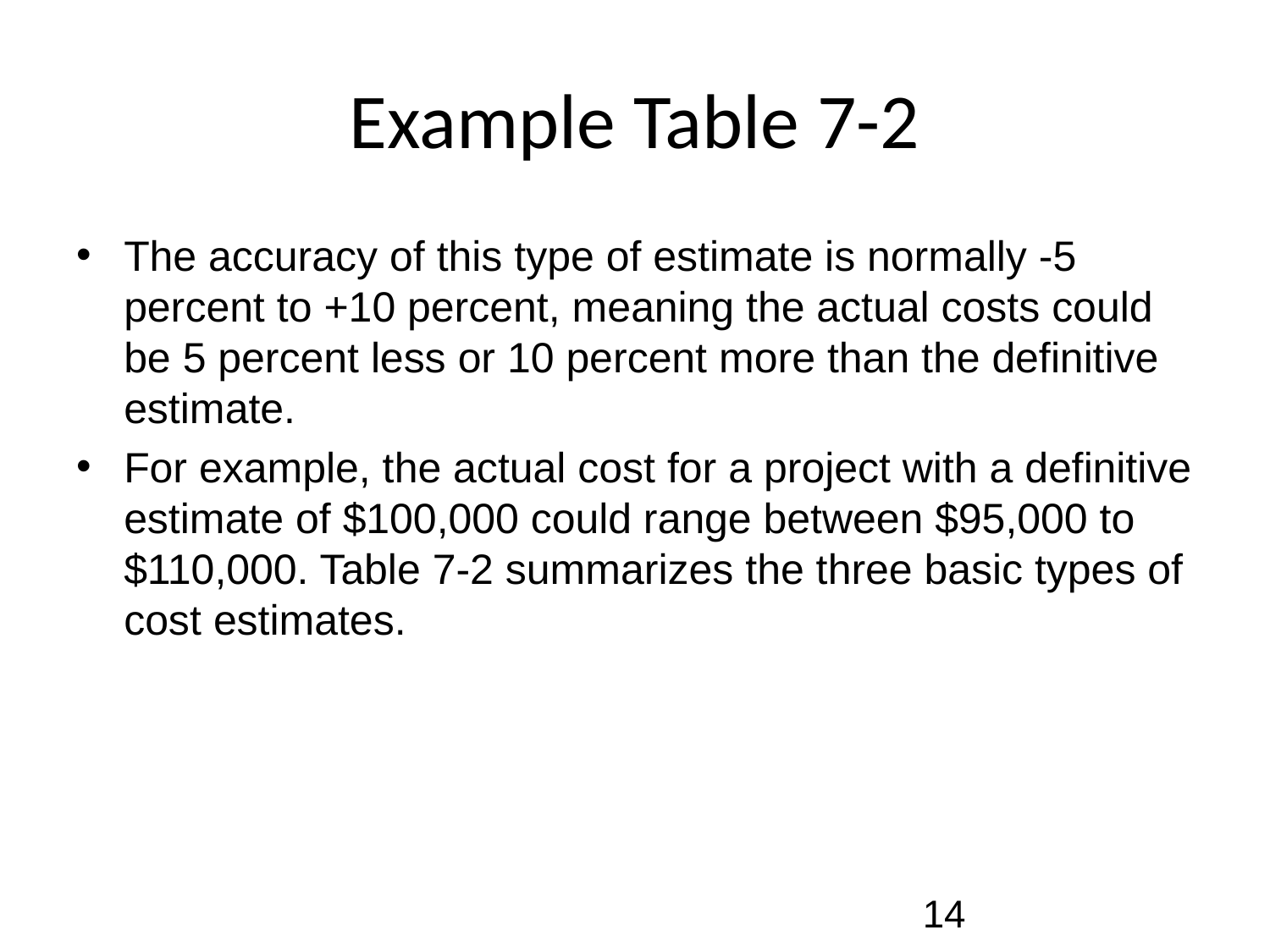

# Example Table 7-2
The accuracy of this type of estimate is normally -5 percent to +10 percent, meaning the actual costs could be 5 percent less or 10 percent more than the definitive estimate.
For example, the actual cost for a project with a definitive estimate of $100,000 could range between $95,000 to $110,000. Table 7-2 summarizes the three basic types of cost estimates.
14